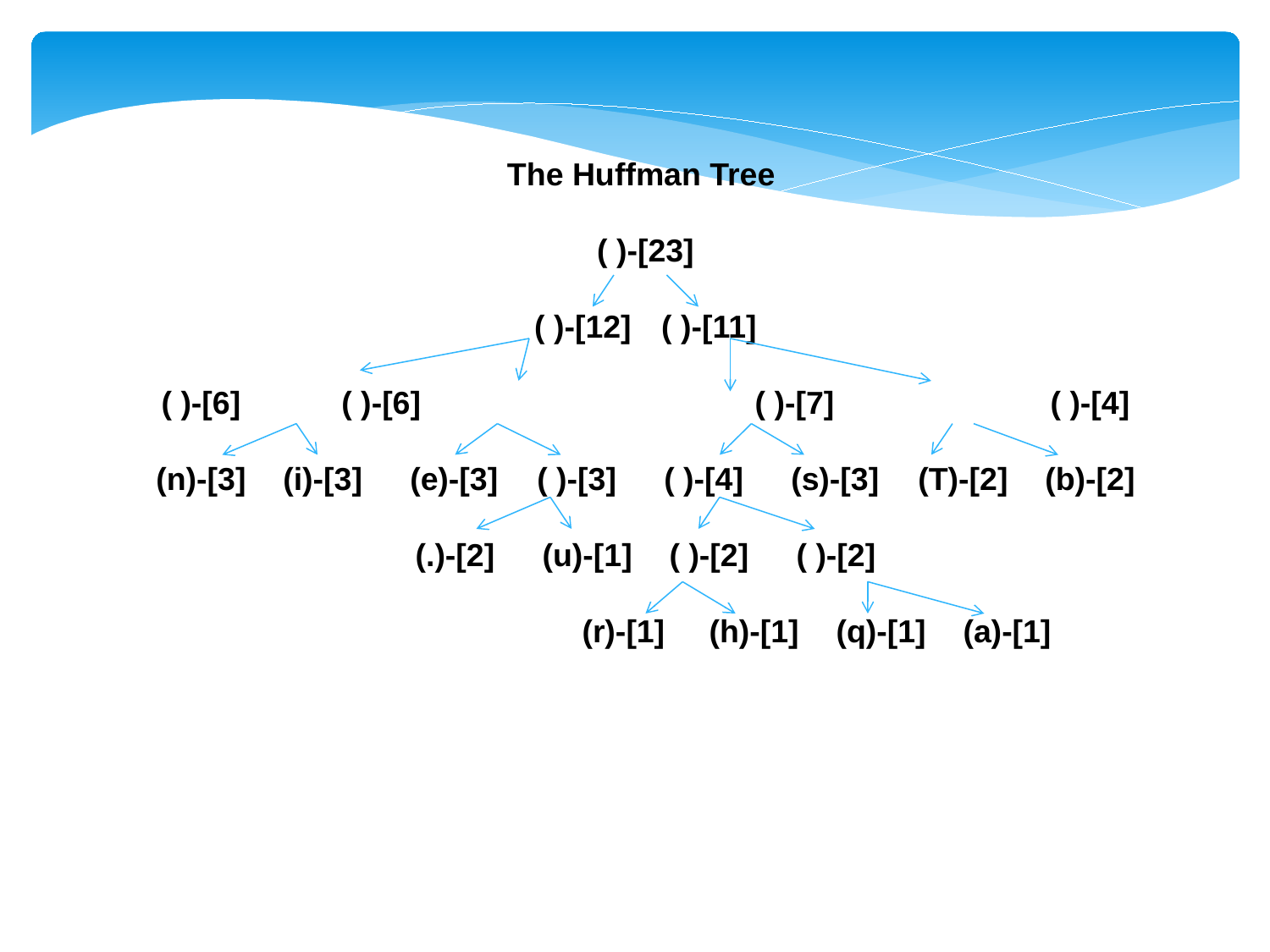

The Huffman Tree

( )-[23]

( )-[12]	( )-[11]

( )-[6]	      ( )-[6]	                        ( )-[7]		( )-[4]

(n)-[3]	(i)-[3]	(e)-[3]	( )-[3]	( )-[4]	(s)-[3]	(T)-[2]	(b)-[2]

(.)-[2]	(u)-[1]	( )-[2]	( )-[2]

			(r)-[1]	(h)-[1]	(q)-[1]	(a)-[1]